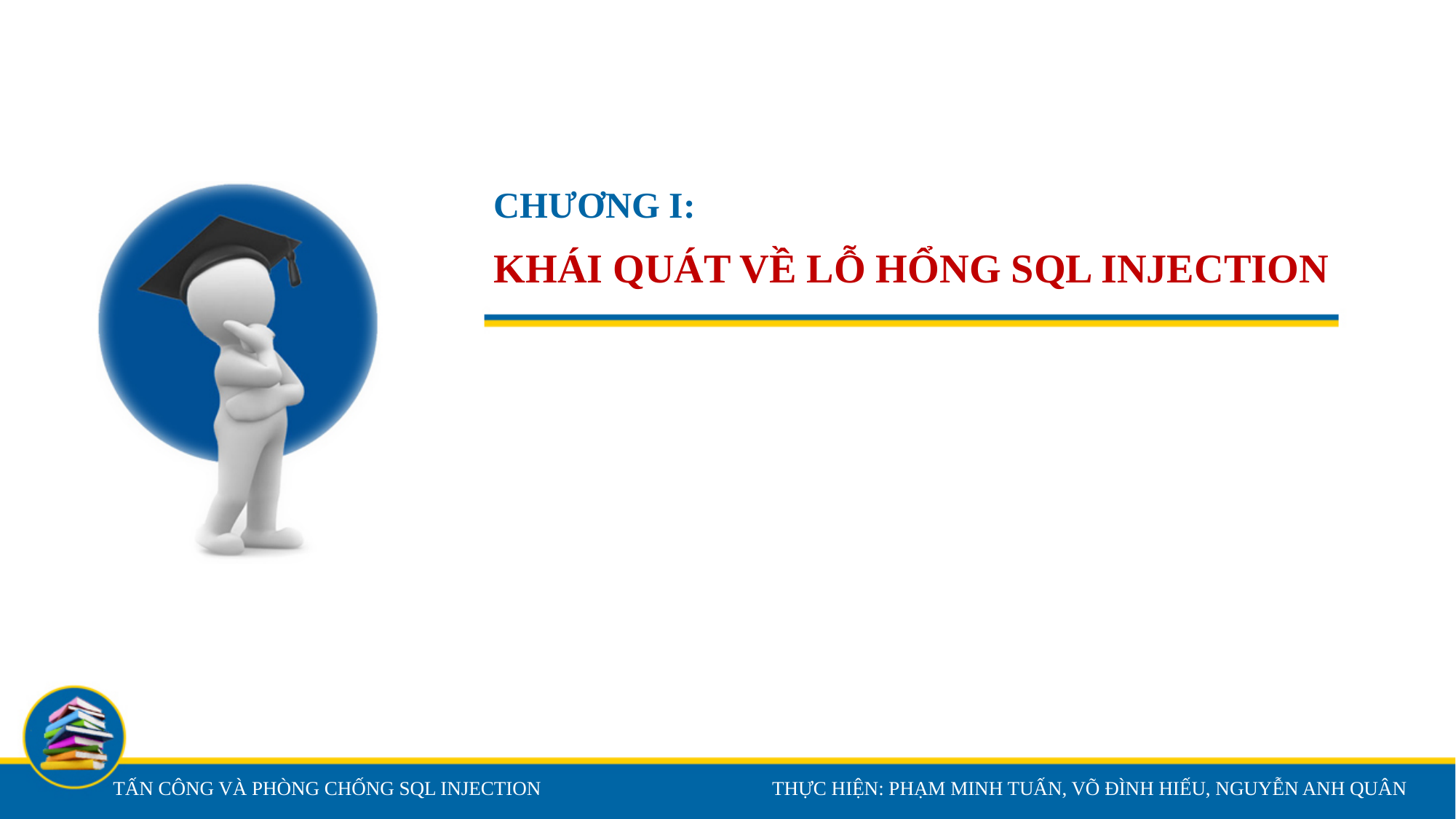

CHƯƠNG I:
# KHÁI QUÁT VỀ LỖ HỔNG SQL INJECTION